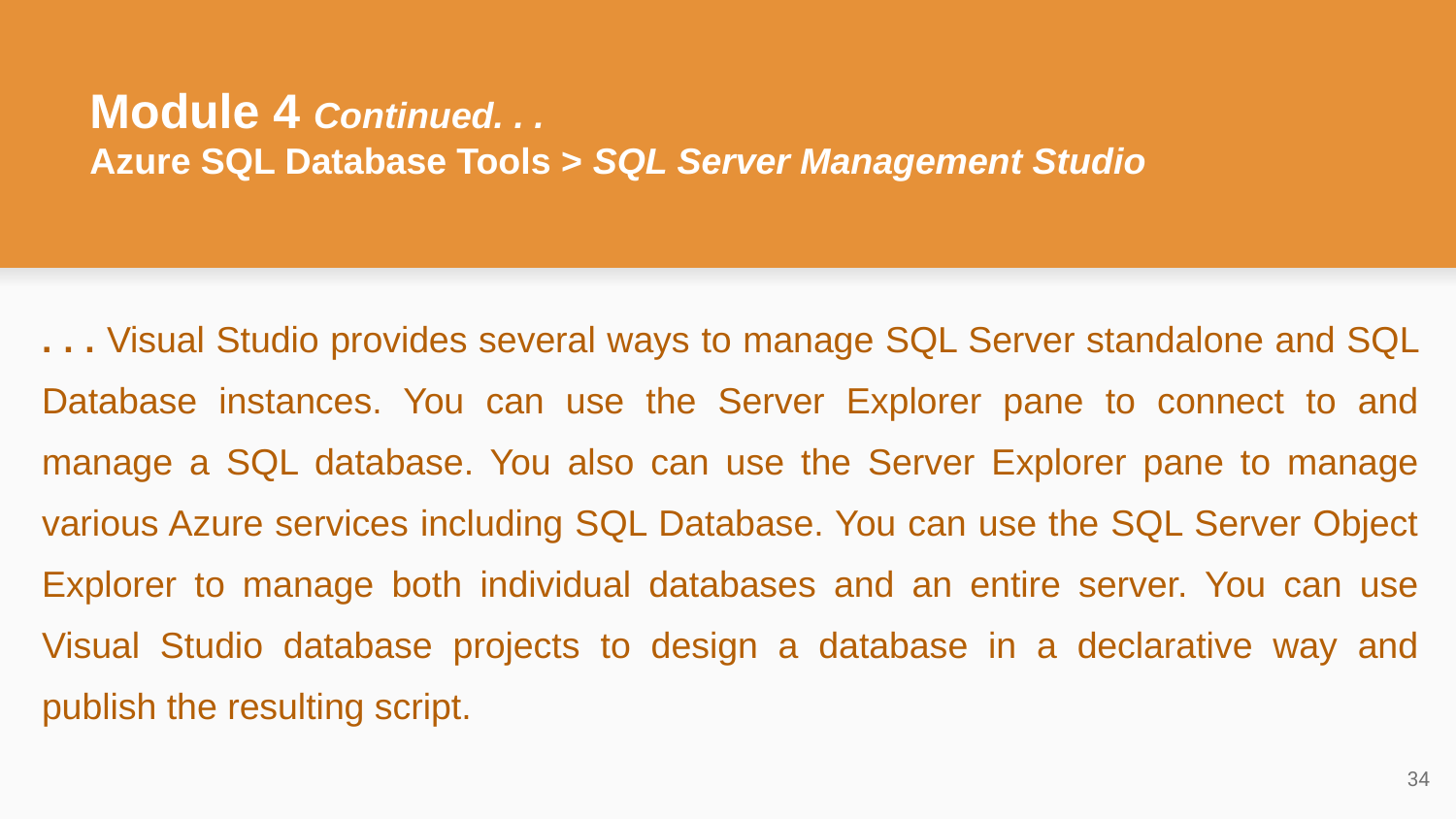

# Module 4 Continued. . .
Azure SQL Database Tools > SQL Server Management Studio

. . . Visual Studio provides several ways to manage SQL Server standalone and SQL Database instances. You can use the Server Explorer pane to connect to and manage a SQL database. You also can use the Server Explorer pane to manage various Azure services including SQL Database. You can use the SQL Server Object Explorer to manage both individual databases and an entire server. You can use Visual Studio database projects to design a database in a declarative way and publish the resulting script.
34